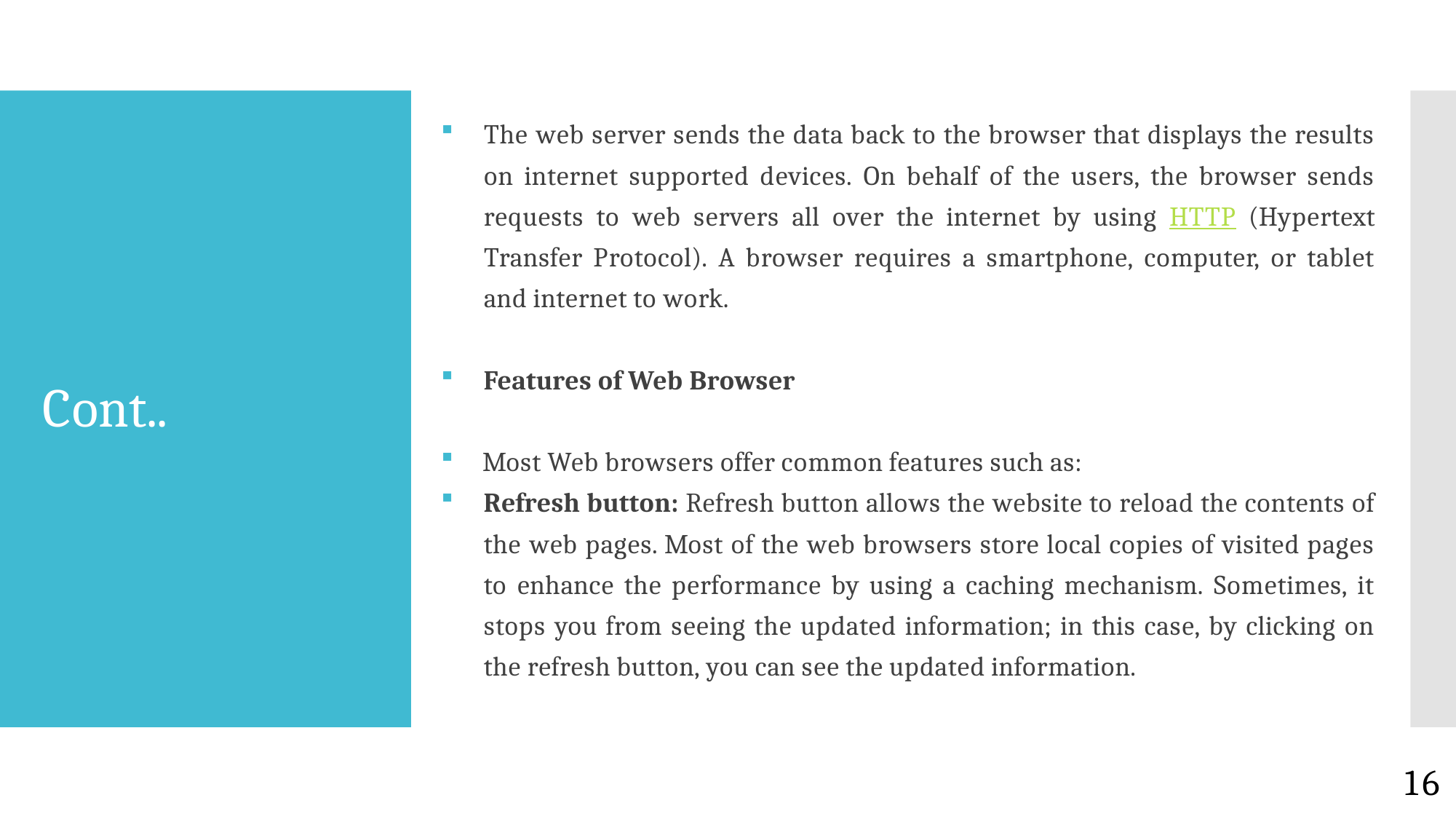

The web server sends the data back to the browser that displays the results on internet supported devices. On behalf of the users, the browser sends requests to web servers all over the internet by using HTTP (Hypertext Transfer Protocol). A browser requires a smartphone, computer, or tablet and internet to work.

Features of Web Browser

Most Web browsers offer common features such as:
Refresh button: Refresh button allows the website to reload the contents of the web pages. Most of the web browsers store local copies of visited pages to enhance the performance by using a caching mechanism. Sometimes, it stops you from seeing the updated information; in this case, by clicking on the refresh button, you can see the updated information.

# Cont..
16